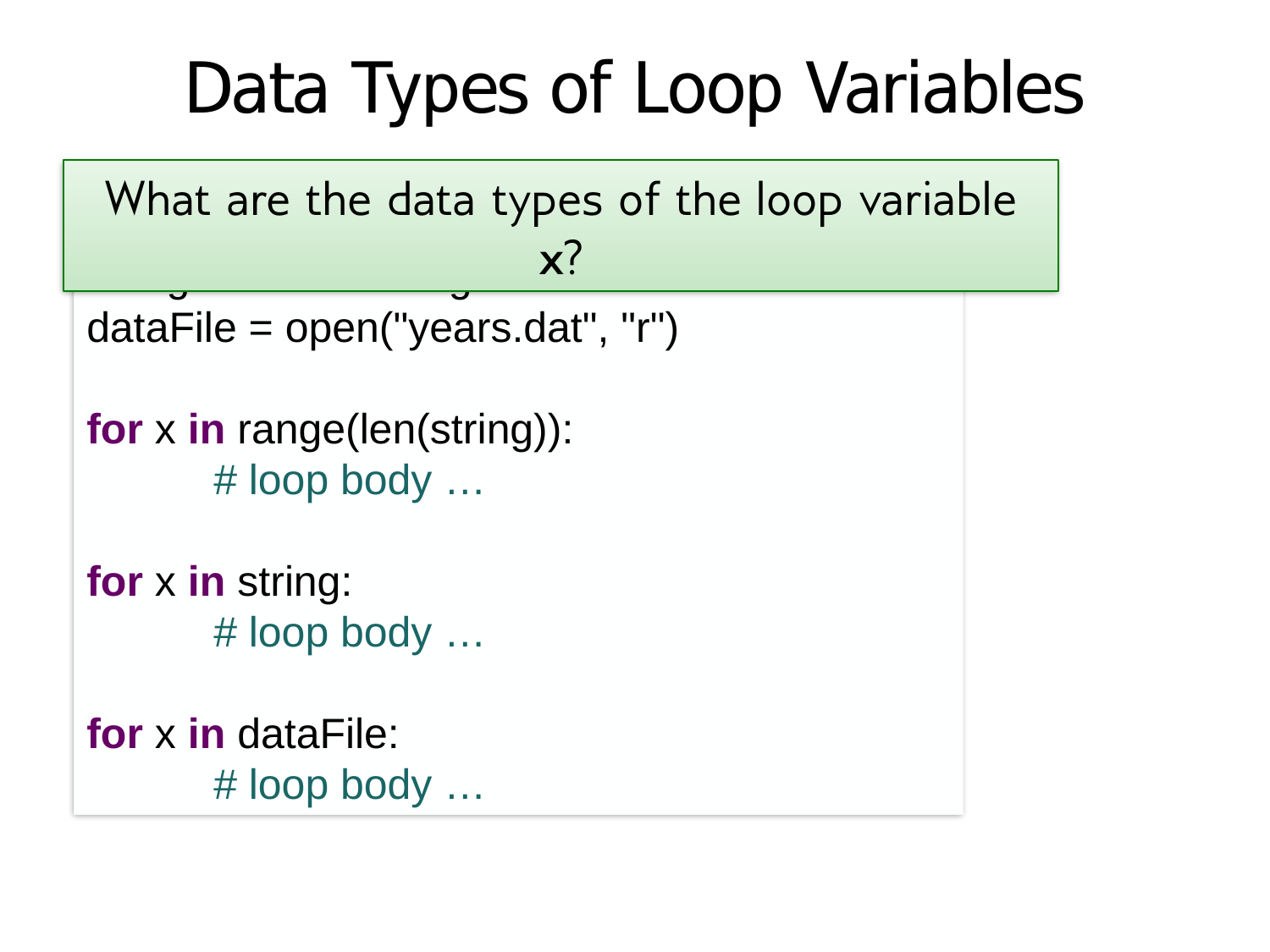

# Data Types of Loop Variables
What are the data types of the loop variable x?
string = "some string"
dataFile = open("years.dat", "r")

for x in range(len(string)):
	# loop body …

for x in string:
	# loop body …

for x in dataFile:
	# loop body …